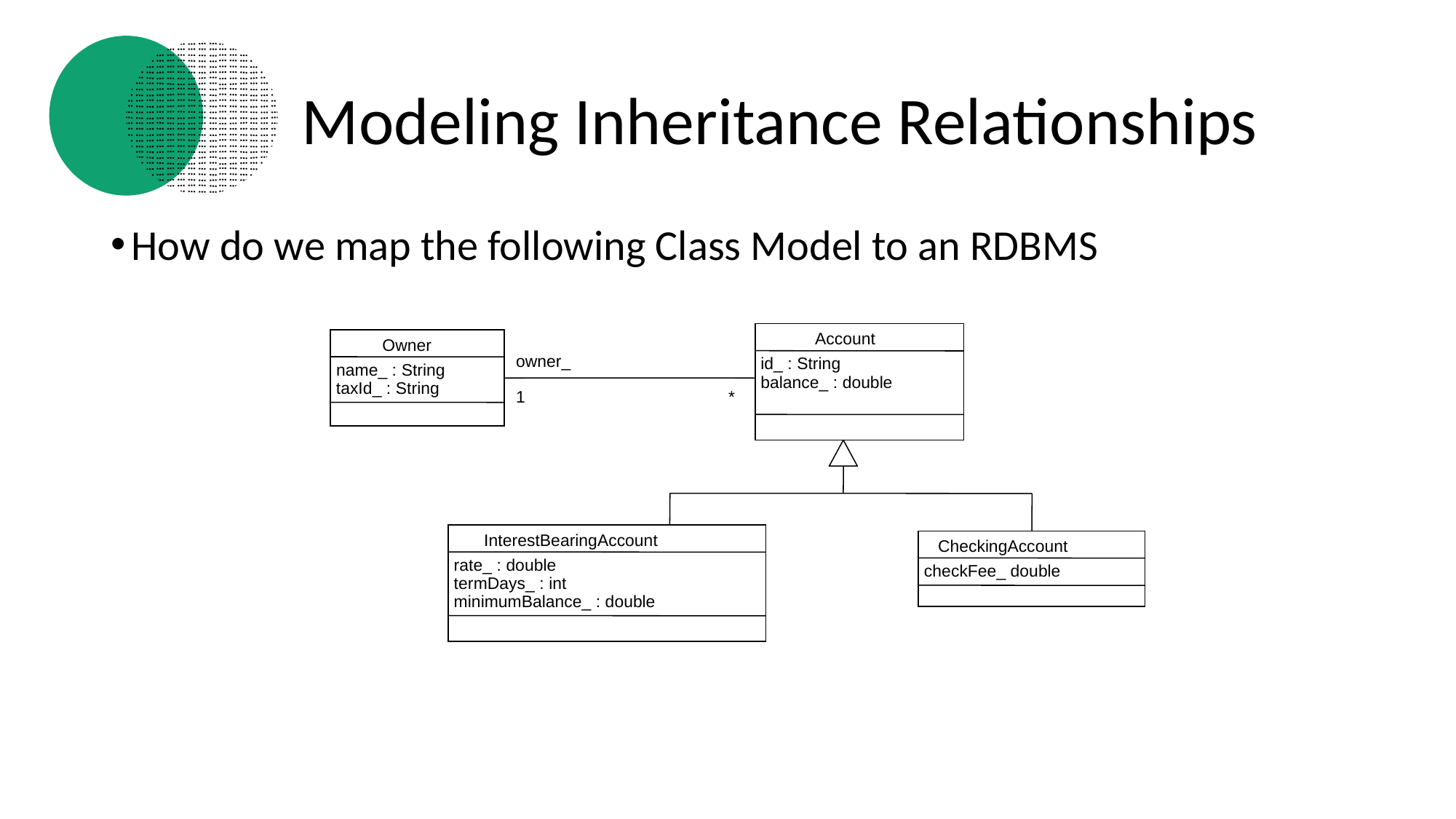

# Modeling Inheritance Relationships
How do we map the following Class Model to an RDBMS

Account

Owner
owner_
id_ : String
name_ : String
balance_ : double
taxId_ : String
1
*

InterestBearingAccount

CheckingAccount
rate_ : double
checkFee_ double
termDays_ : int
minimumBalance_ : double